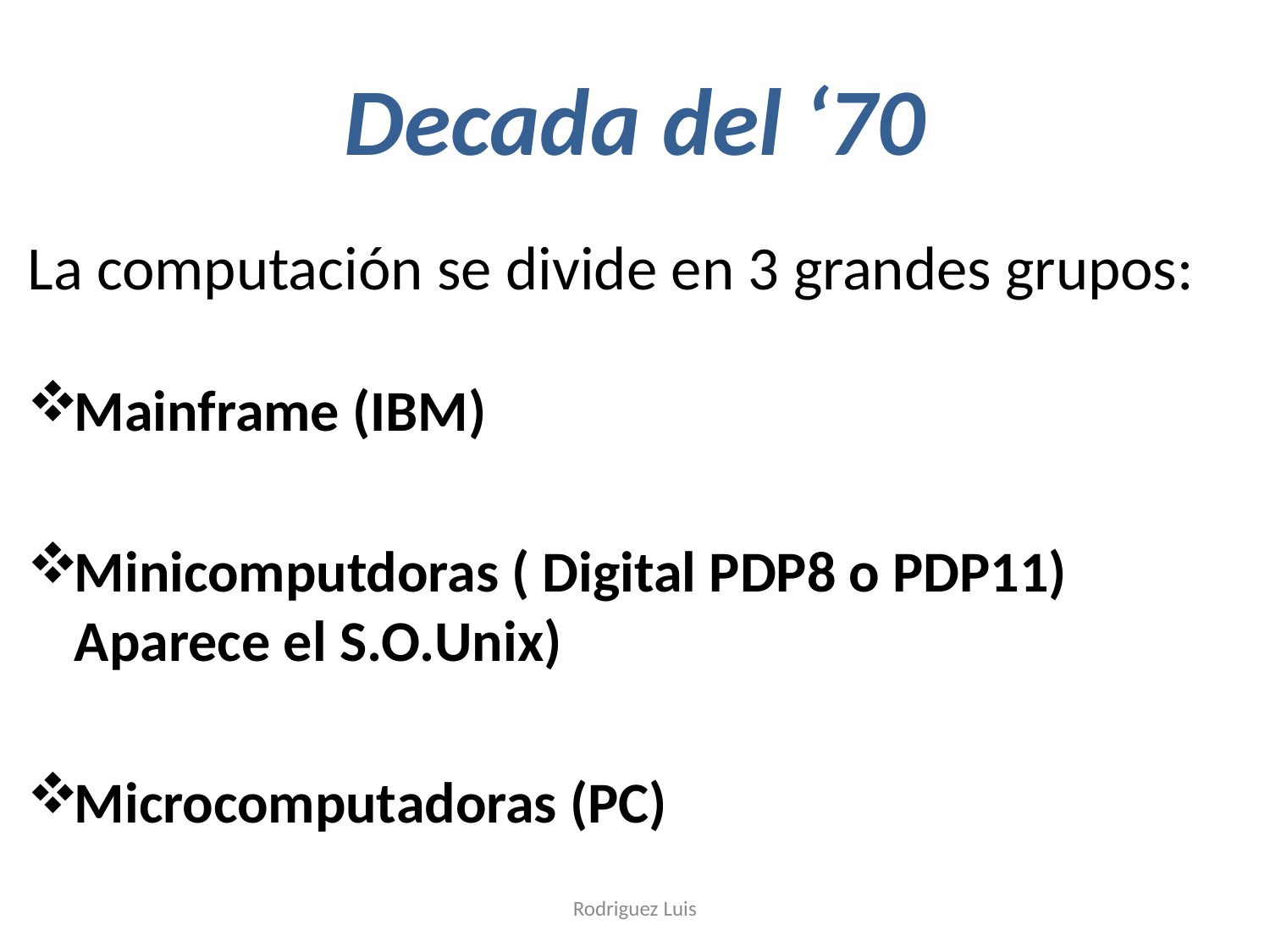

# Decada del ‘70
La computación se divide en 3 grandes grupos:

Mainframe (IBM)

Minicomputdoras ( Digital PDP8 o PDP11) Aparece el S.O.Unix)

Microcomputadoras (PC)
Rodriguez Luis